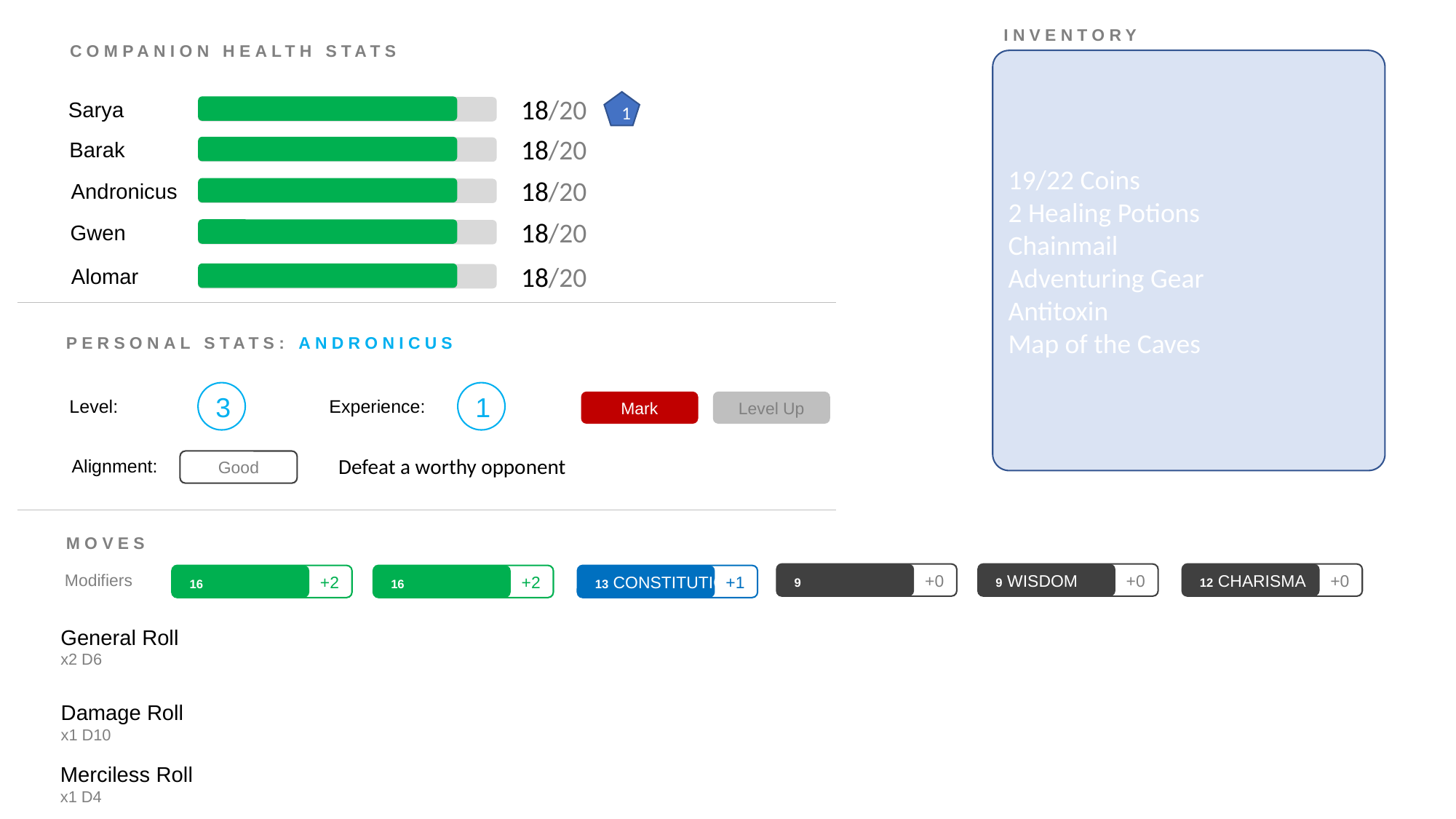

INVENTORY
COMPANION HEALTH STATS
19/22 Coins
2 Healing Potions
Chainmail
Adventuring Gear
Antitoxin
Map of the Caves
18/20
Sarya
1

18/20
Barak

18/20
Andronicus

18/20
Gwen

18/20
Alomar

PERSONAL STATS: ANDRONICUS
3
1
Level:
Experience:
Mark
Level Up
Defeat a worthy opponent
Alignment:
Good
MOVES

Modifiers
9 INTELLIGENCE
+0
9 WISDOM
+0
12 CHARISMA
+0

16 STRENGTH
+2
16 DEXTERITY
+2
13 CONSTITUTION
+1
General Roll
x2 D6
Damage Roll
x1 D10
Merciless Roll
x1 D4